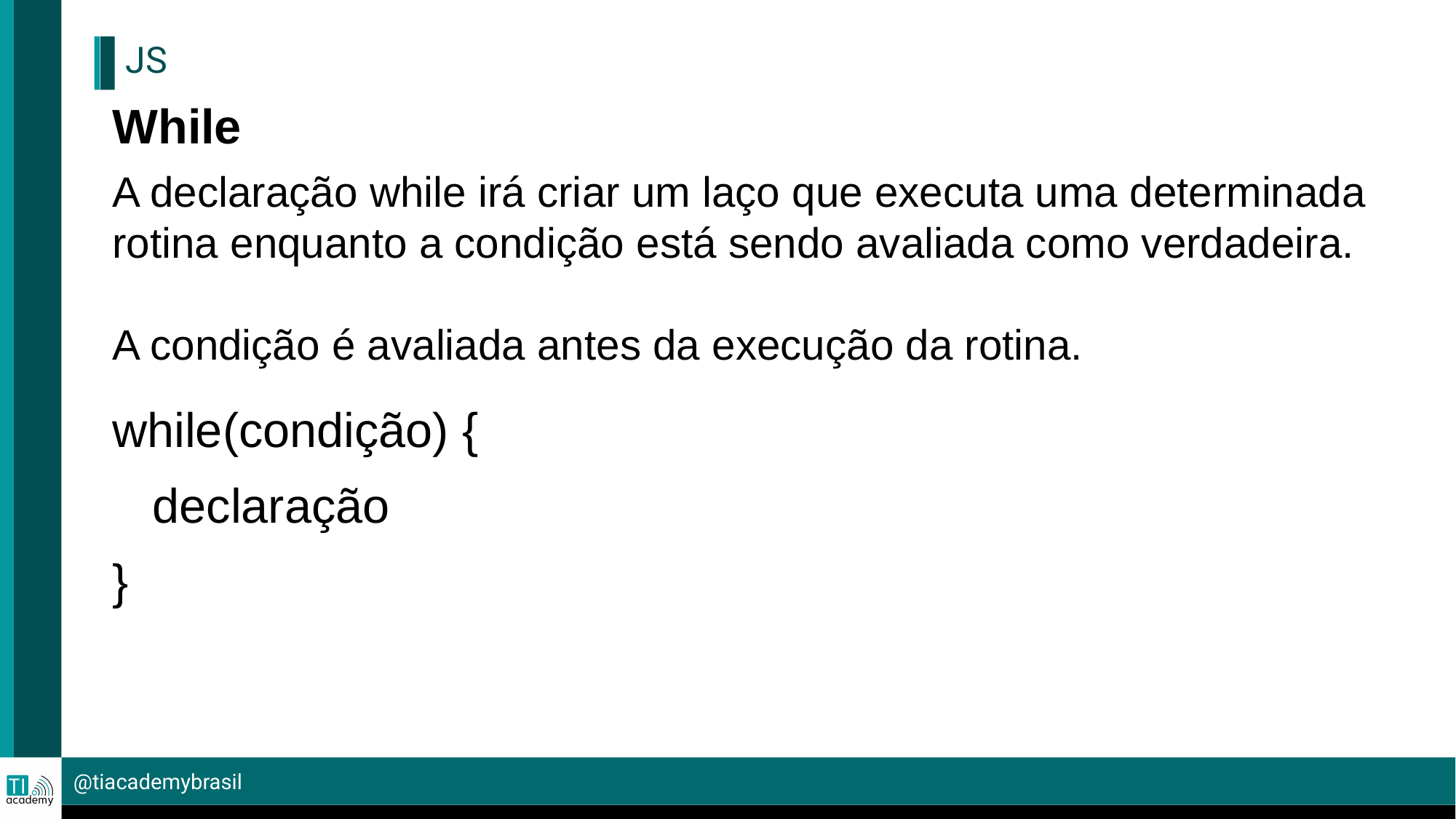

# JS
While
A declaração while irá criar um laço que executa uma determinada rotina enquanto a condição está sendo avaliada como verdadeira.

A condição é avaliada antes da execução da rotina.
while(condição) {
   declaração
}